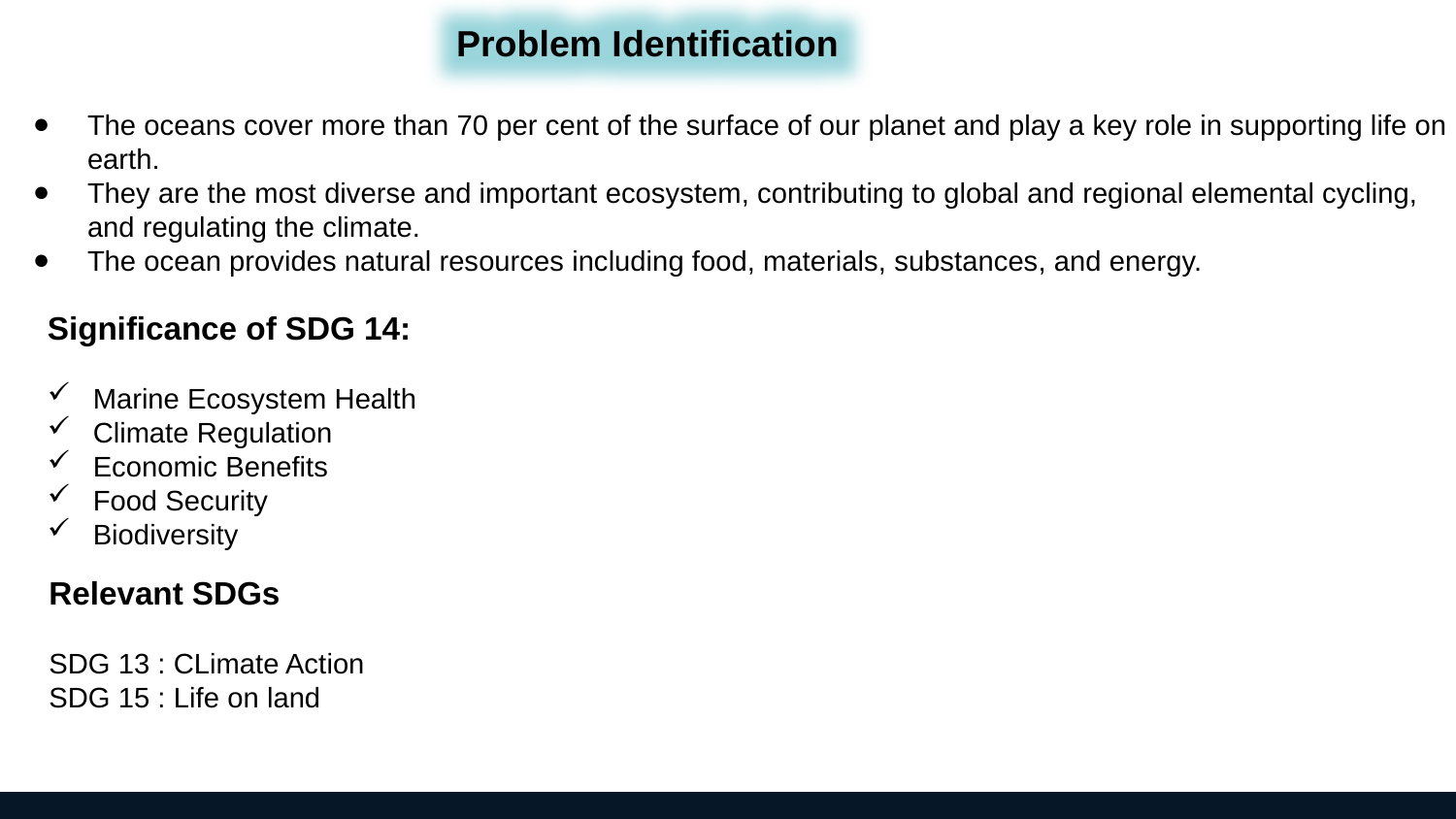

Problem Identification

The oceans cover more than 70 per cent of the surface of our planet and play a key role in supporting life on earth.
They are the most diverse and important ecosystem, contributing to global and regional elemental cycling, and regulating the climate.
The ocean provides natural resources including food, materials, substances, and energy.

Significance of SDG 14:

Marine Ecosystem Health
Climate Regulation
Economic Benefits
Food Security
Biodiversity

Relevant SDGs

SDG 13 : CLimate Action
SDG 15 : Life on land